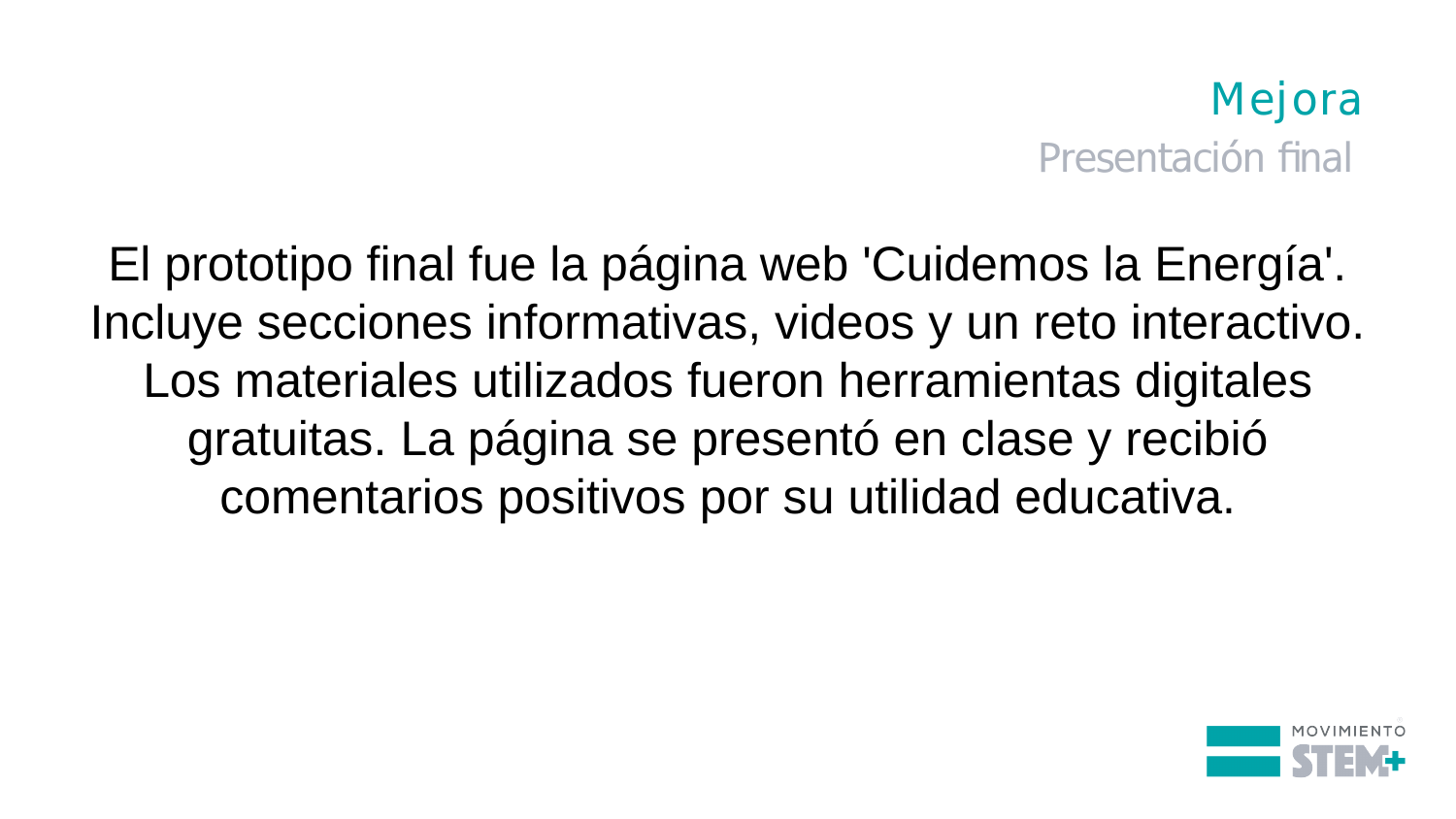

Mejora
Presentación final
El prototipo final fue la página web 'Cuidemos la Energía'. Incluye secciones informativas, videos y un reto interactivo. Los materiales utilizados fueron herramientas digitales gratuitas. La página se presentó en clase y recibió comentarios positivos por su utilidad educativa.